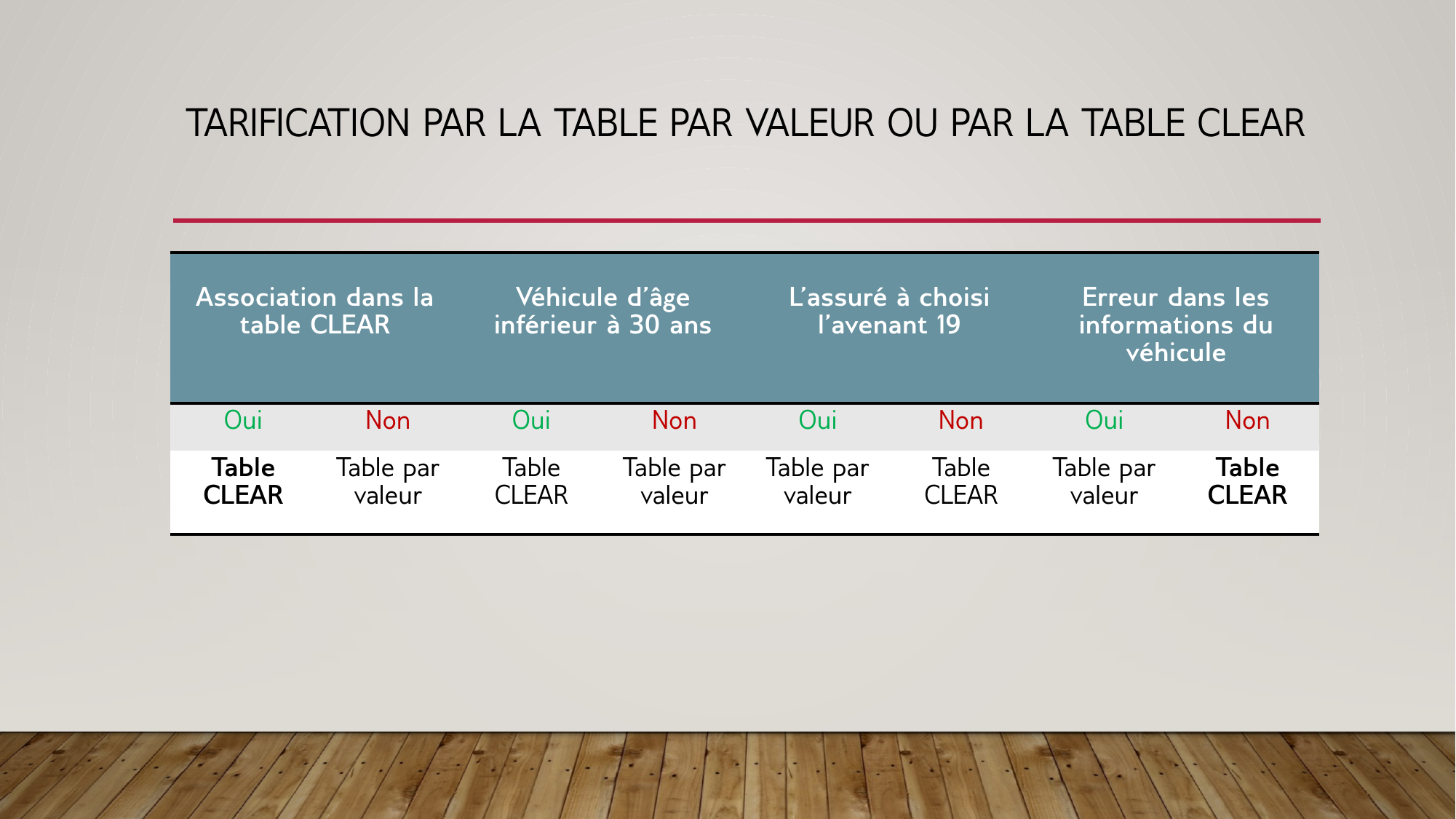

# Tarification par la table par valeur ou par la table CLEAR
| Association dans la table CLEAR |  | Véhicule d’âge inférieur à 30 ans |  | L’assuré à choisi l’avenant 19 |  | Erreur dans les informations du véhicule |  |
| --- | --- | --- | --- | --- | --- | --- | --- |
| Oui | Non | Oui | Non | Oui | Non | Oui | Non |
| Table CLEAR | Table par valeur | Table CLEAR | Table par valeur | Table par valeur | Table CLEAR | Table par valeur | Table CLEAR |